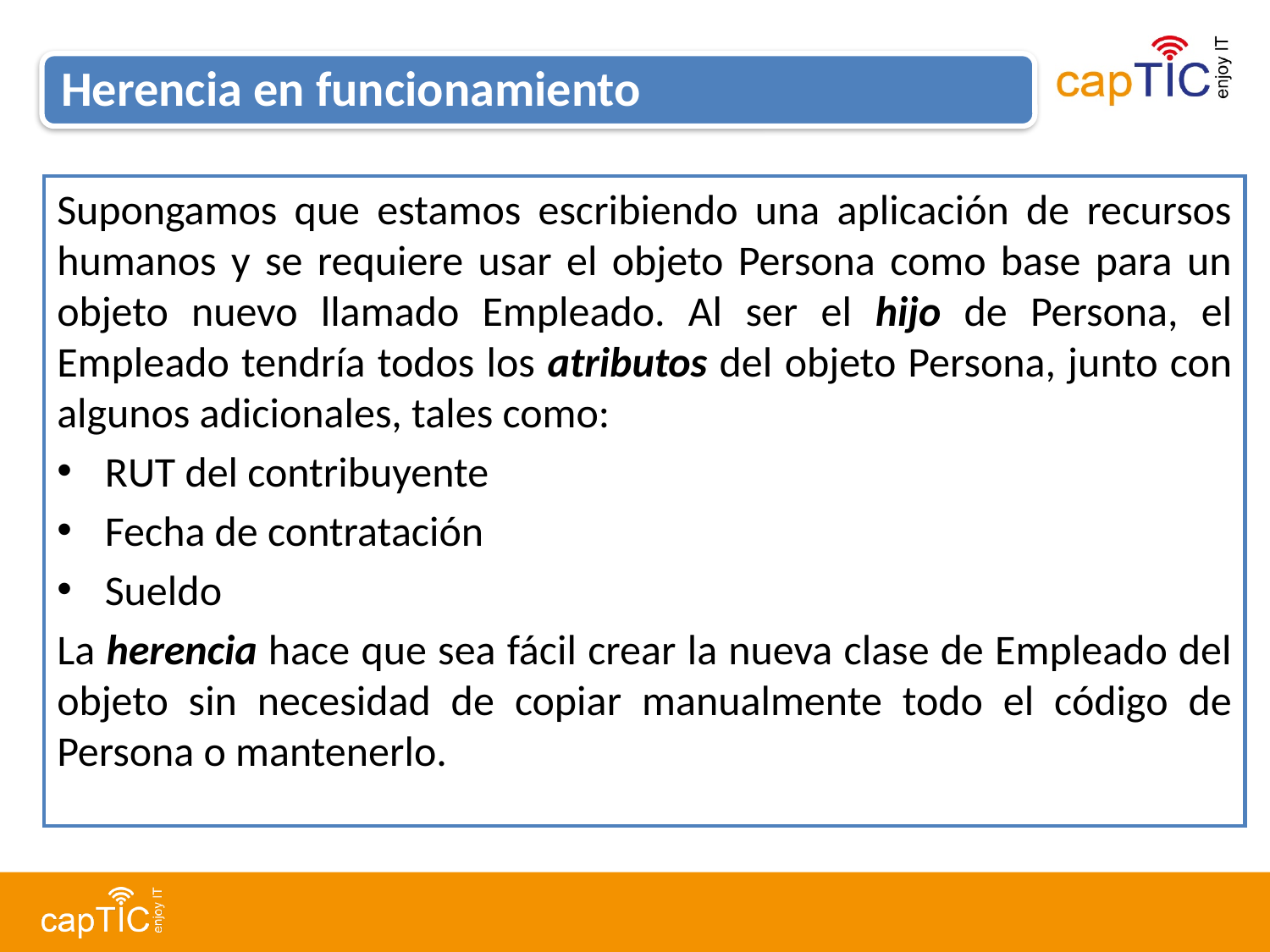

Herencia en funcionamiento
Supongamos que estamos escribiendo una aplicación de recursos humanos y se requiere usar el objeto Persona como base para un objeto nuevo llamado Empleado. Al ser el hijo de Persona, el Empleado tendría todos los atributos del objeto Persona, junto con algunos adicionales, tales como:
RUT del contribuyente
Fecha de contratación
Sueldo
La herencia hace que sea fácil crear la nueva clase de Empleado del objeto sin necesidad de copiar manualmente todo el código de Persona o mantenerlo.